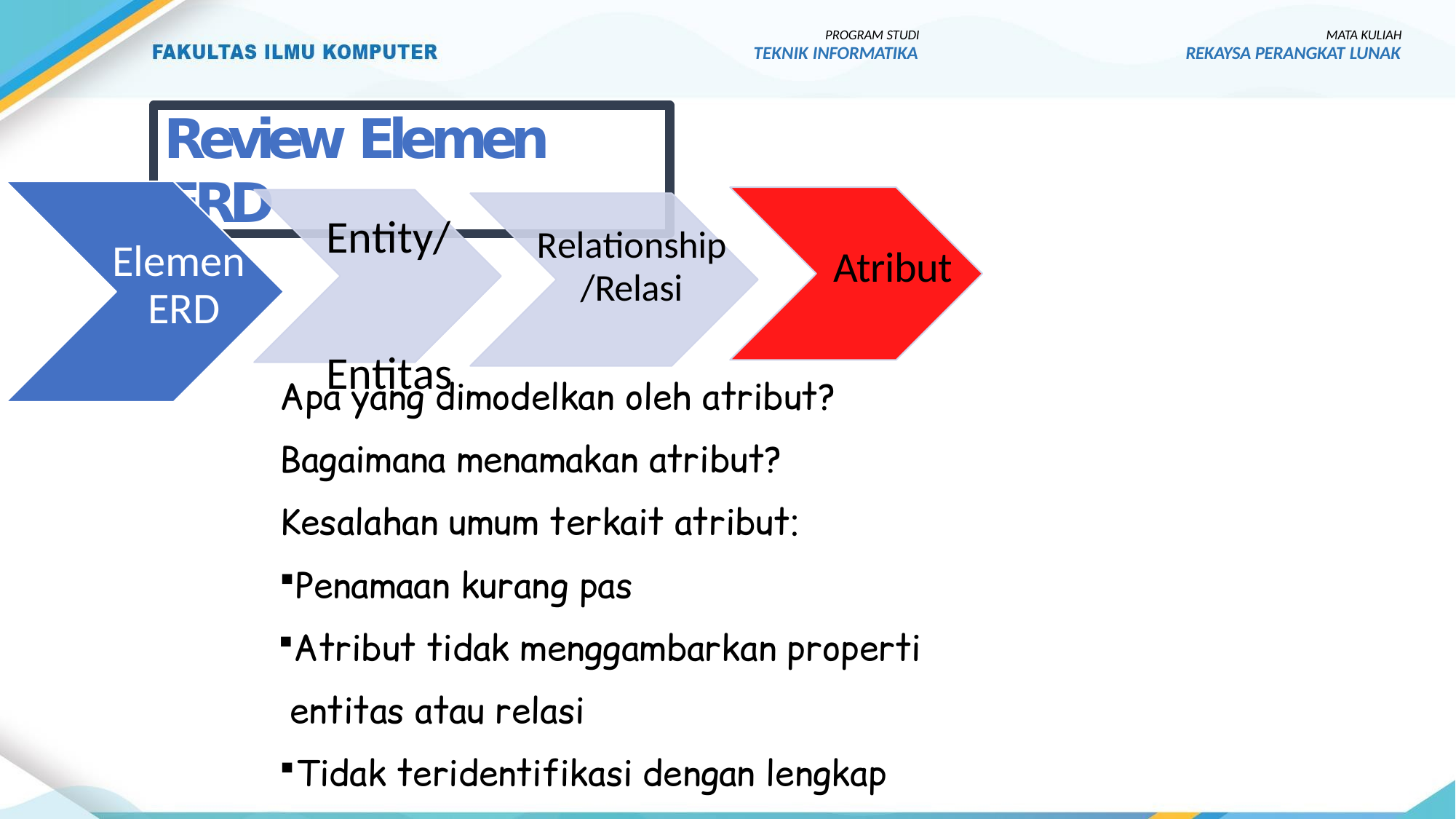

PROGRAM STUDI
TEKNIK INFORMATIKA
MATA KULIAH
REKAYSA PERANGKAT LUNAK
Review Elemen ERD

Entity/  Entitas

Relationship
/Relasi
Elemen  ERD
Atribut
Apa yang dimodelkan oleh atribut?
Bagaimana menamakan atribut?  Kesalahan umum terkait atribut:
Penamaan kurang pas
Atribut tidak menggambarkan properti  entitas atau relasi
Tidak teridentifikasi dengan lengkap